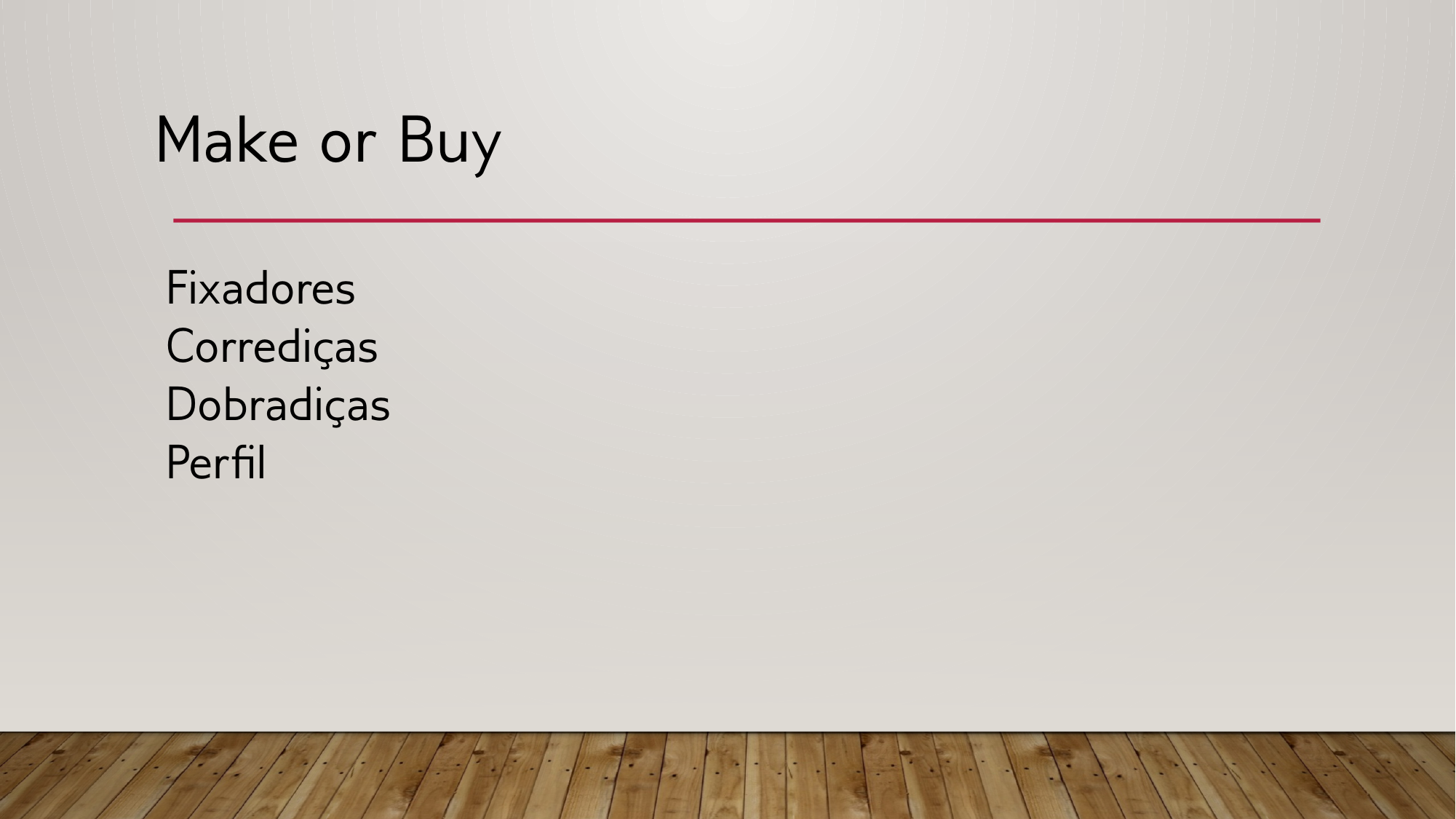

# Make or Buy
Fixadores
Corrediças
Dobradiças
Perfil